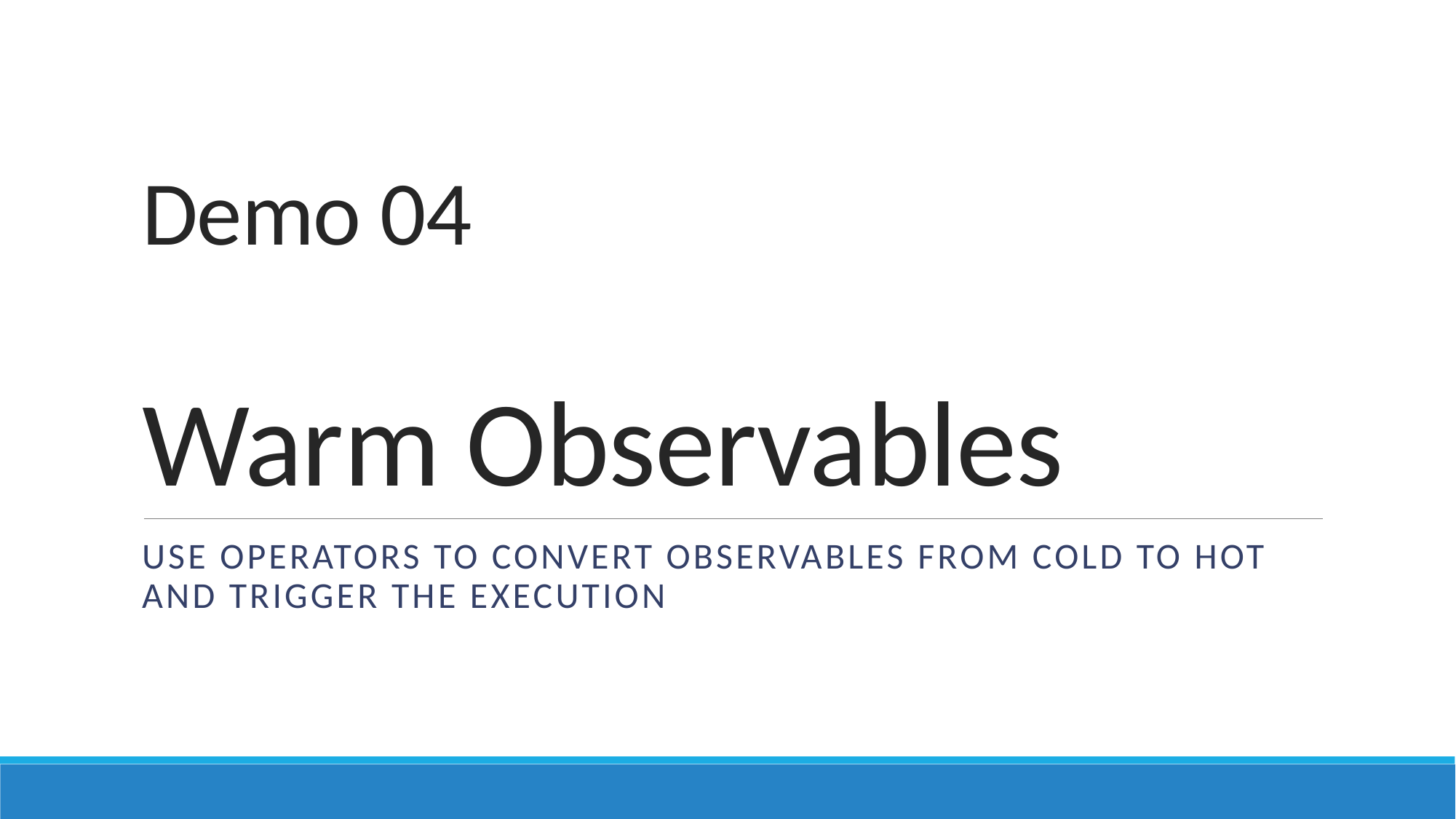

# Demo 04 Warm Observables
Use operators to convert observables from cold to hot and trigger the execution